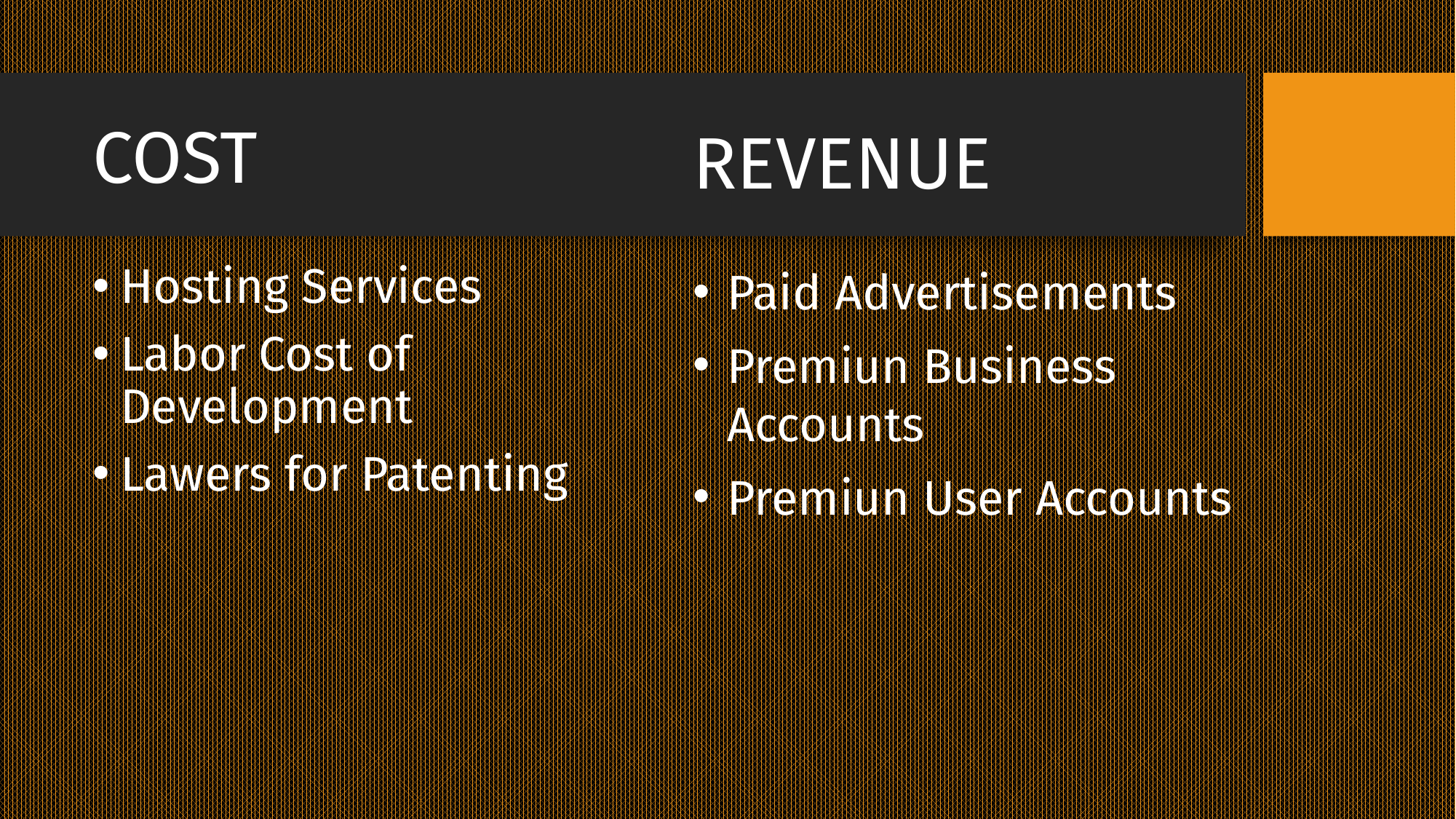

REVENUE
# COST
Paid Advertisements
Premiun Business Accounts
Premiun User Accounts

Hosting Services
Labor Cost of Development
Lawers for Patenting